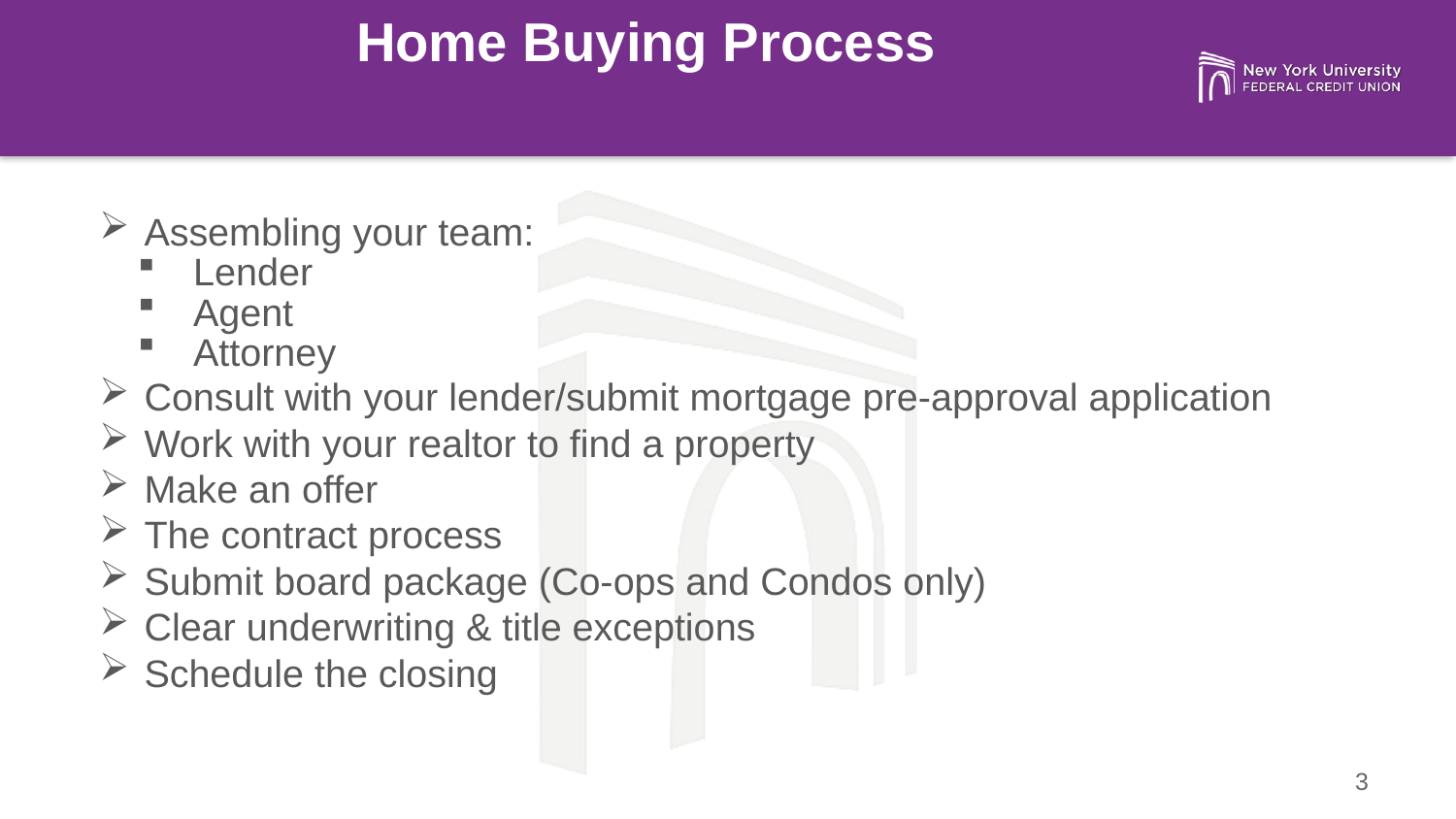

Home Buying Process

 Assembling your team:
  Lender
  Agent
  Attorney
 Consult with your lender/submit mortgage pre-approval application
 Work with your realtor to find a property
 Make an offer
 The contract process
 Submit board package (Co-ops and Condos only)
 Clear underwriting & title exceptions
 Schedule the closing

3